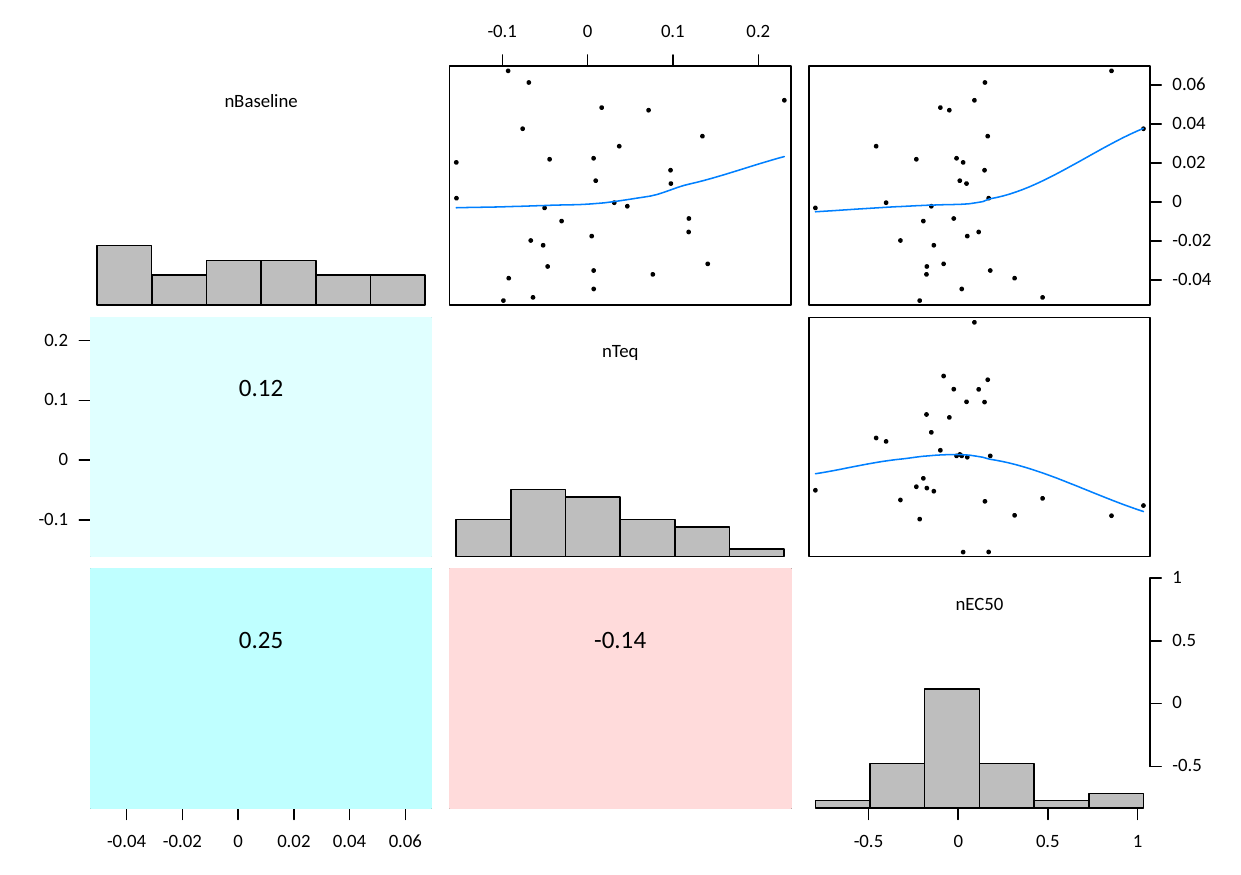

-0.1
0
0.1
0.2

0.06

nBaseline

0.04

0.02

0

-0.02

-0.04

0.2

nTeq

0.12

0.1

0

-0.1

1

nEC50
0.25
-0.14
0.5

0

-0.5

-0.04
-0.02
0
0.02
0.04
0.06
-0.5
0
0.5
1